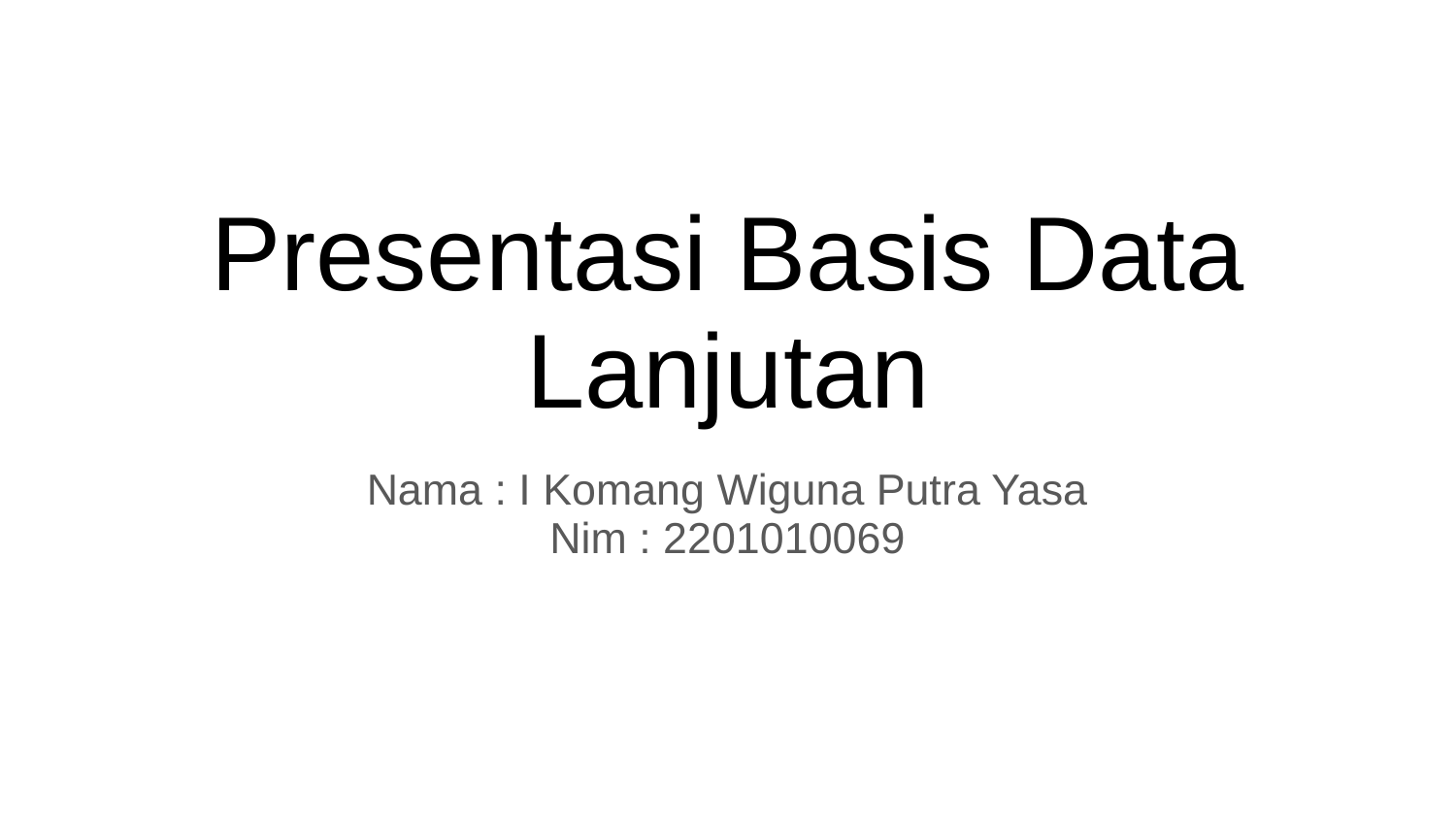

# Presentasi Basis Data Lanjutan
Nama : I Komang Wiguna Putra Yasa
Nim : 2201010069